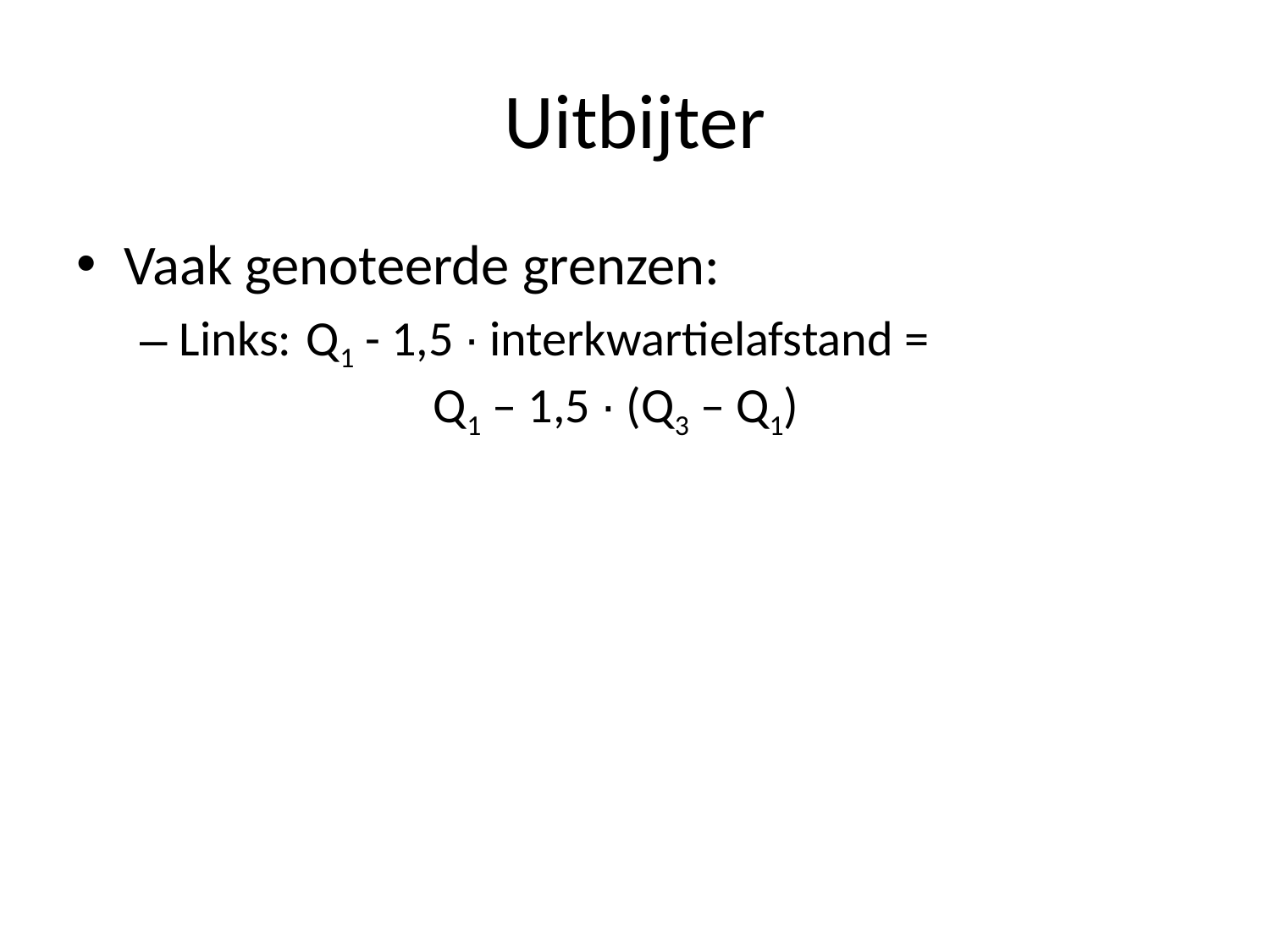

# Uitbijter
Vaak genoteerde grenzen:
Links:	Q1 - 1,5 ∙ interkwartielafstand =
		Q1 – 1,5 ∙ (Q3 – Q1)